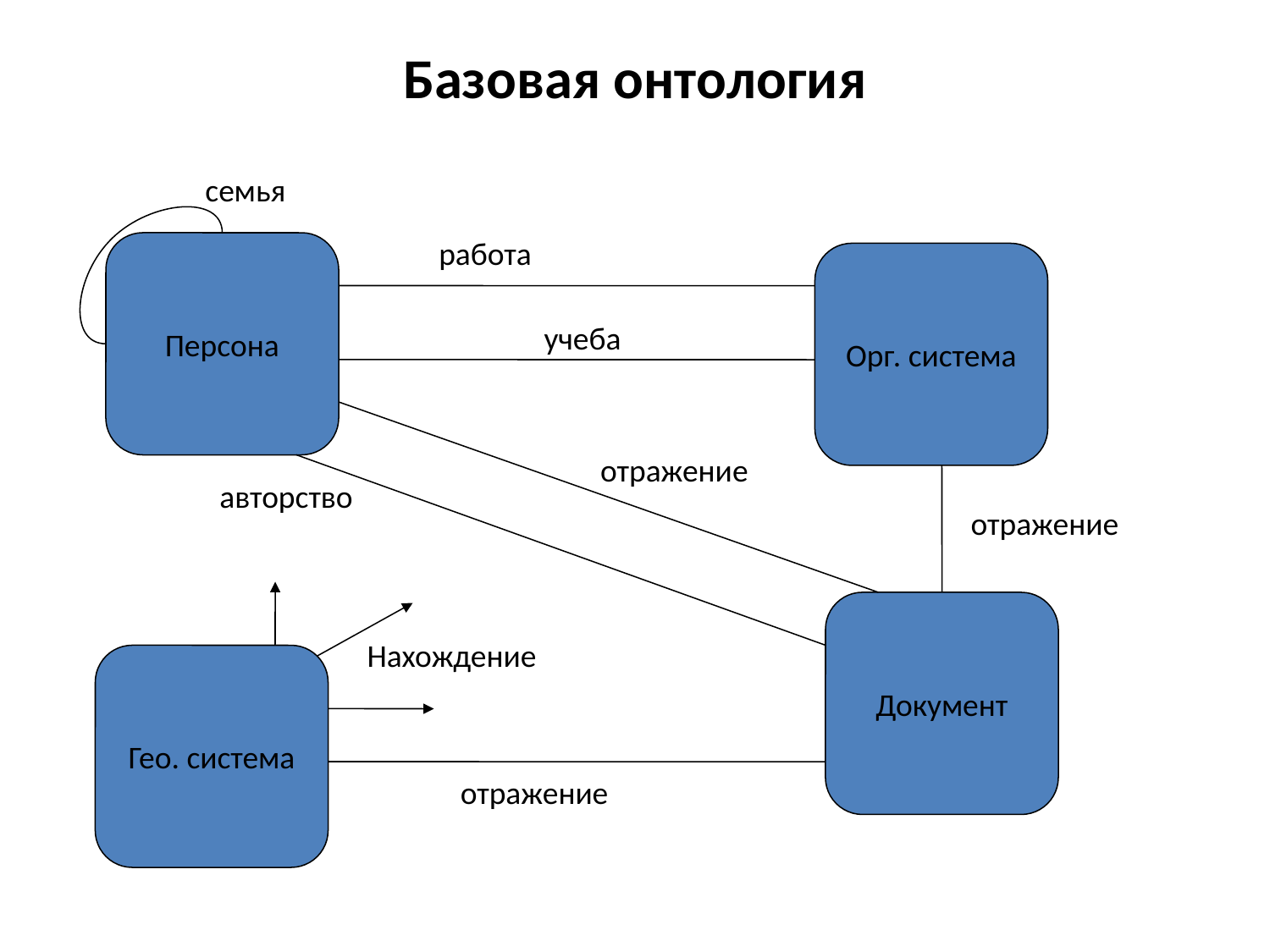

# Базовая онтология
семья
работа
Персона
Орг. система

учеба

отражение

авторство
отражение

Документ

Нахождение
Гео. система

отражение